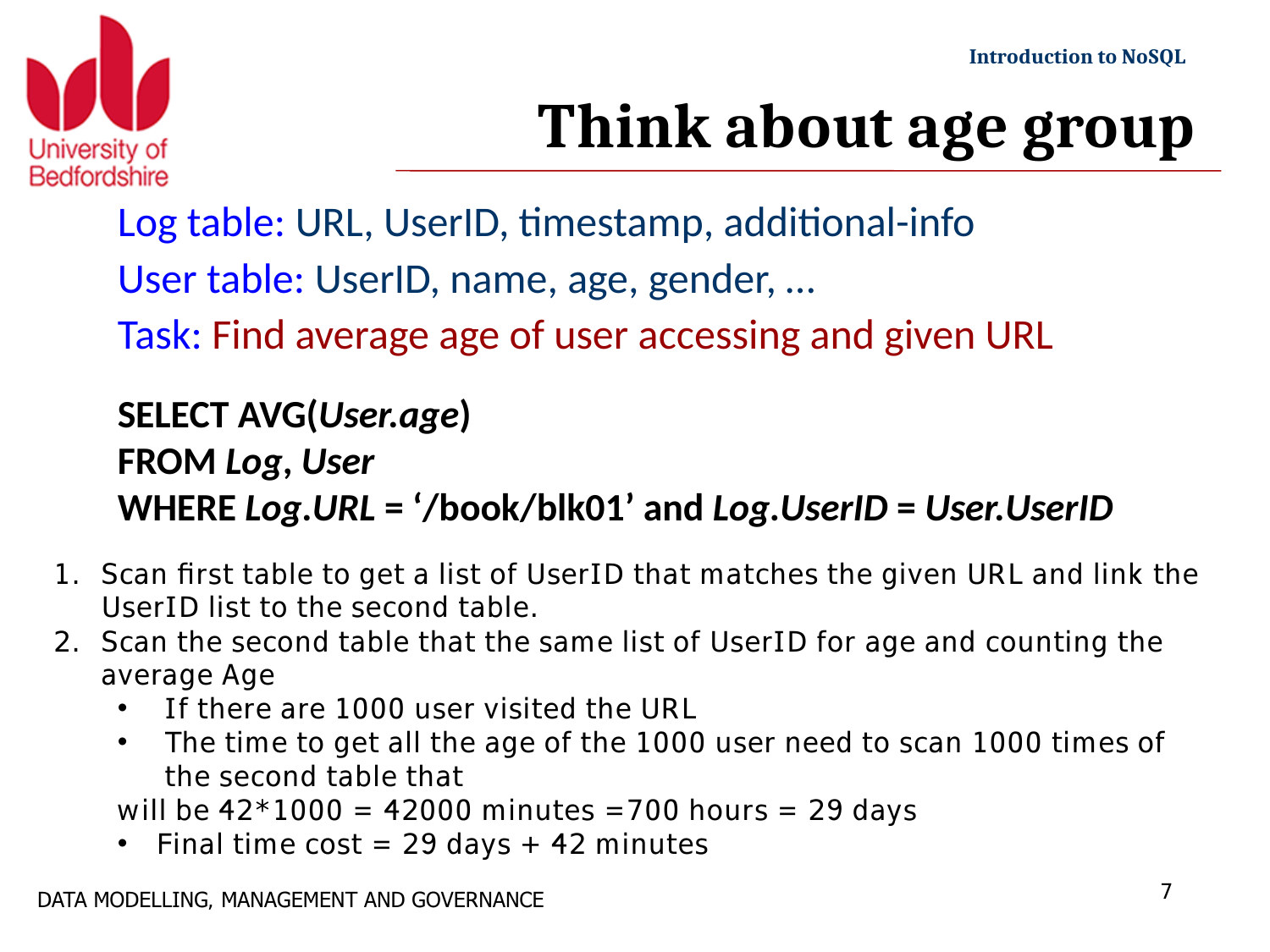

# Think about age group
Log table: URL, UserID, timestamp, additional-info
User table: UserID, name, age, gender, …
Task: Find average age of user accessing and given URL

SELECT AVG(User.age)
FROM Log, User
WHERE Log.URL = ‘/book/blk01’ and Log.UserID = User.UserID
Scan first table to get a list of UserID that matches the given URL and link the UserID list to the second table.
Scan the second table that the same list of UserID for age and counting the average Age
If there are 1000 user visited the URL
The time to get all the age of the 1000 user need to scan 1000 times of the second table that
will be 42*1000 = 42000 minutes =700 hours = 29 days
Final time cost = 29 days + 42 minutes